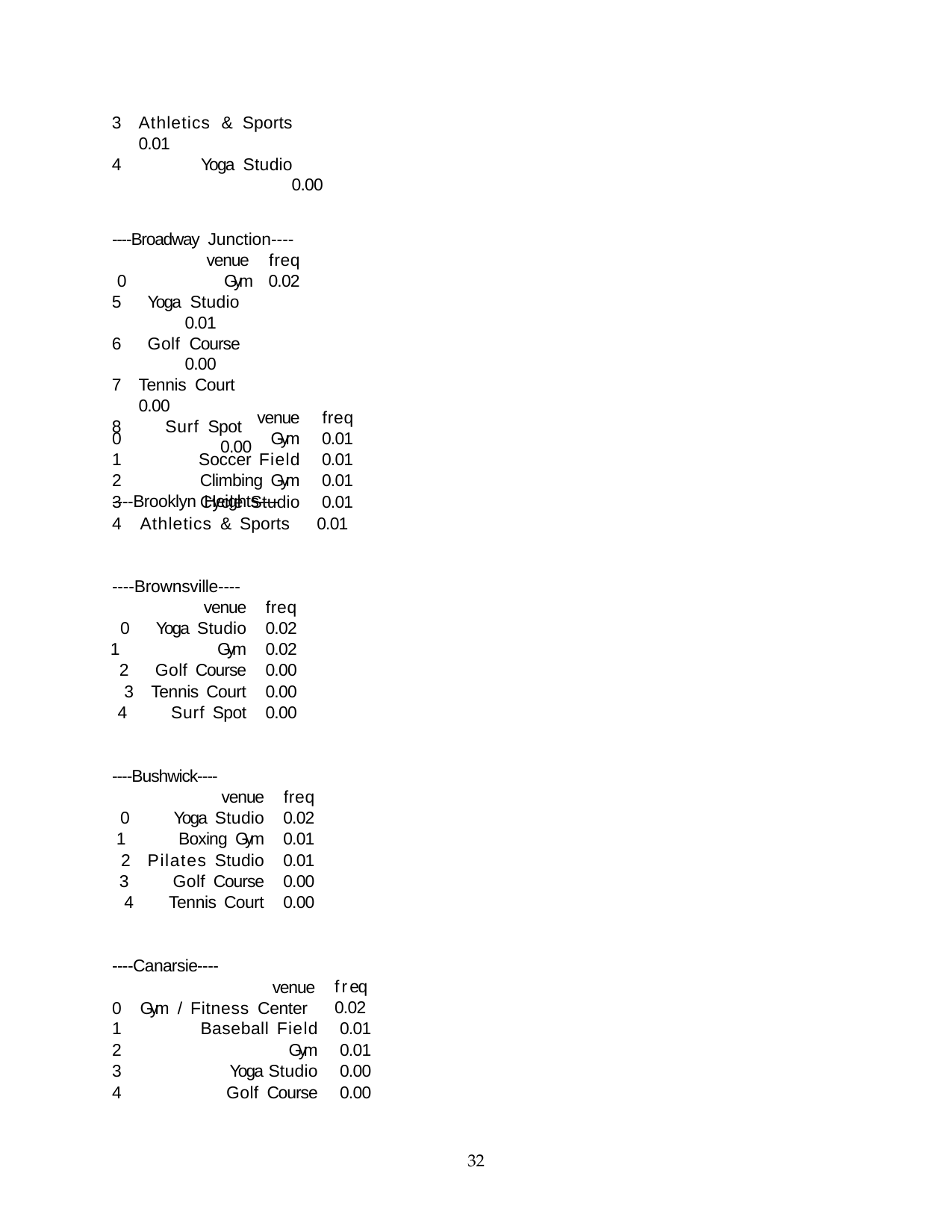

Athletics  &  Sports	0.01
Yoga  Studio	0.00

----Broadway Junction----
venue	freq
0	Gym	0.02
Yoga Studio	0.01
Golf Course	0.00
Tennis Court	0.00
Surf Spot	0.00

----Brooklyn Heights----
|  | venue | freq |
| --- | --- | --- |
| 0 | Gym | 0.01 |
| 1 | Soccer Field | 0.01 |
| 2 | Climbing Gym | 0.01 |
| 3 | Cycle Studio | 0.01 |
4	Athletics & Sports
0.01
----Brownsville----
| venue | freq |
| --- | --- |
| 0 Yoga Studio | 0.02 |
| 1 Gym | 0.02 |
| 2 Golf Course | 0.00 |
| 3 Tennis Court | 0.00 |
| 4 Surf Spot | 0.00 |
----Bushwick----
| venue | freq |
| --- | --- |
| 0 Yoga Studio | 0.02 |
| 1 Boxing Gym | 0.01 |
| 2 Pilates Studio | 0.01 |
| 3 Golf Course | 0.00 |
| 4 Tennis Court | 0.00 |
----Canarsie----
venue
freq  0.02
0	Gym / Fitness Center
| 1 | Baseball Field | 0.01 |
| --- | --- | --- |
| 2 | Gym | 0.01 |
| 3 | Yoga Studio | 0.00 |
| 4 | Golf Course | 0.00 |
32